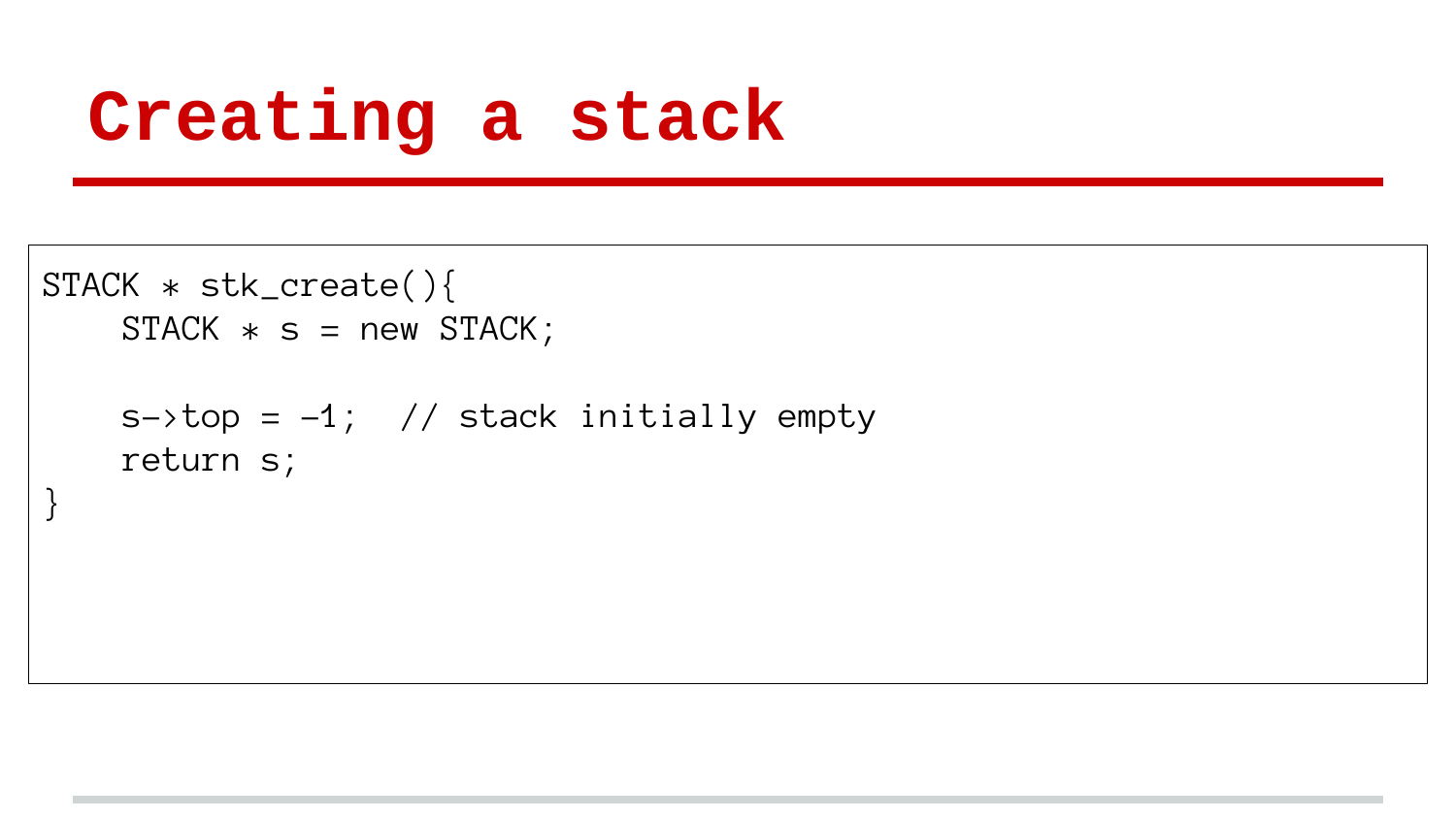

# Creating a stack
STACK * stk_create(){
    STACK * s = new STACK;

    s->top = -1;  // stack initially empty
    return s;
}